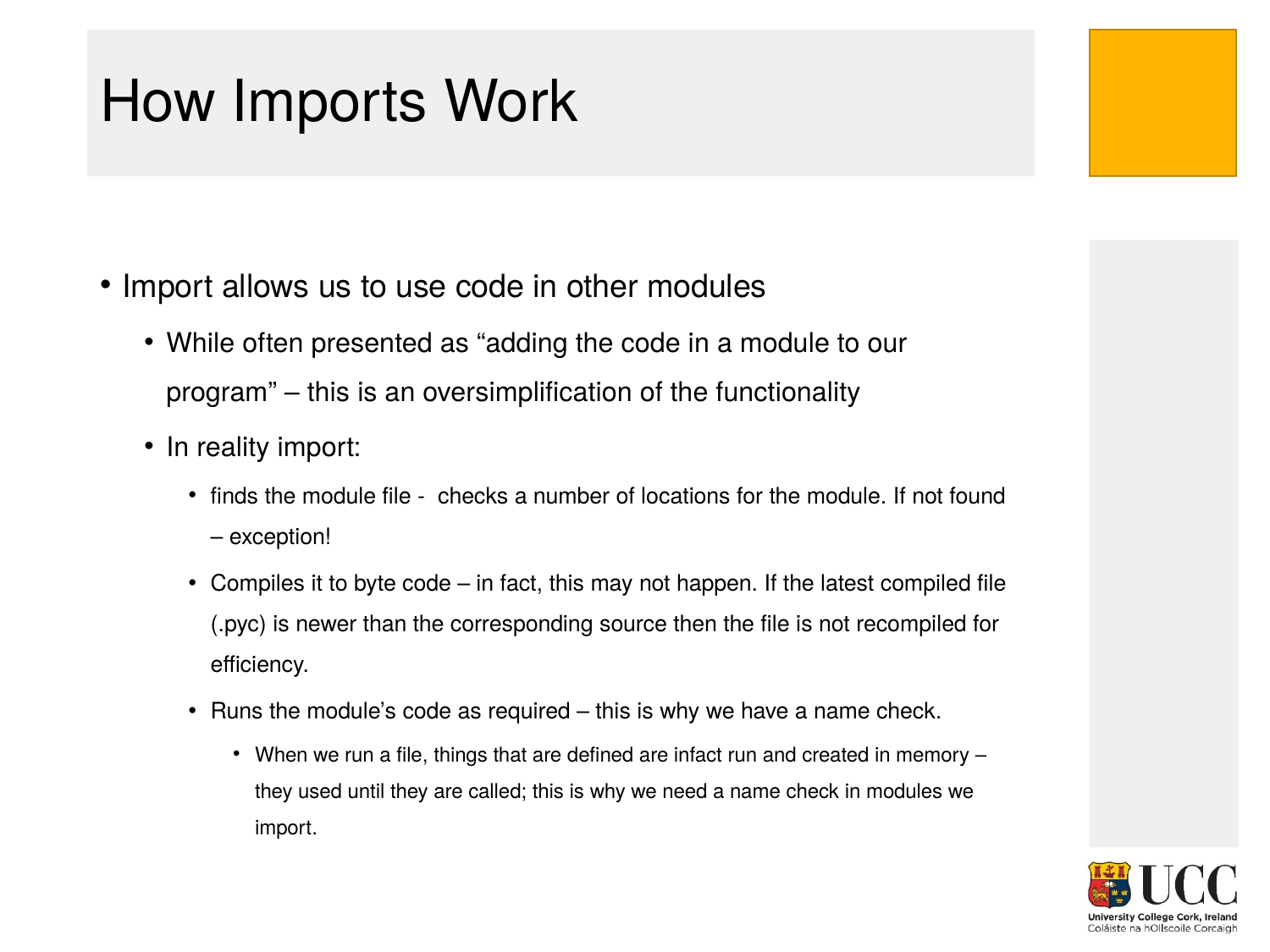

# How Imports Work
Import allows us to use code in other modules
While often presented as “adding the code in a module to our program” – this is an oversimplification of the functionality
In reality import:
finds the module file -  checks a number of locations for the module. If not found – exception!
Compiles it to byte code – in fact, this may not happen. If the latest compiled file (.pyc) is newer than the corresponding source then the file is not recompiled for efficiency.
Runs the module’s code as required – this is why we have a name check.
When we run a file, things that are defined are infact run and created in memory – they used until they are called; this is why we need a name check in modules we import.